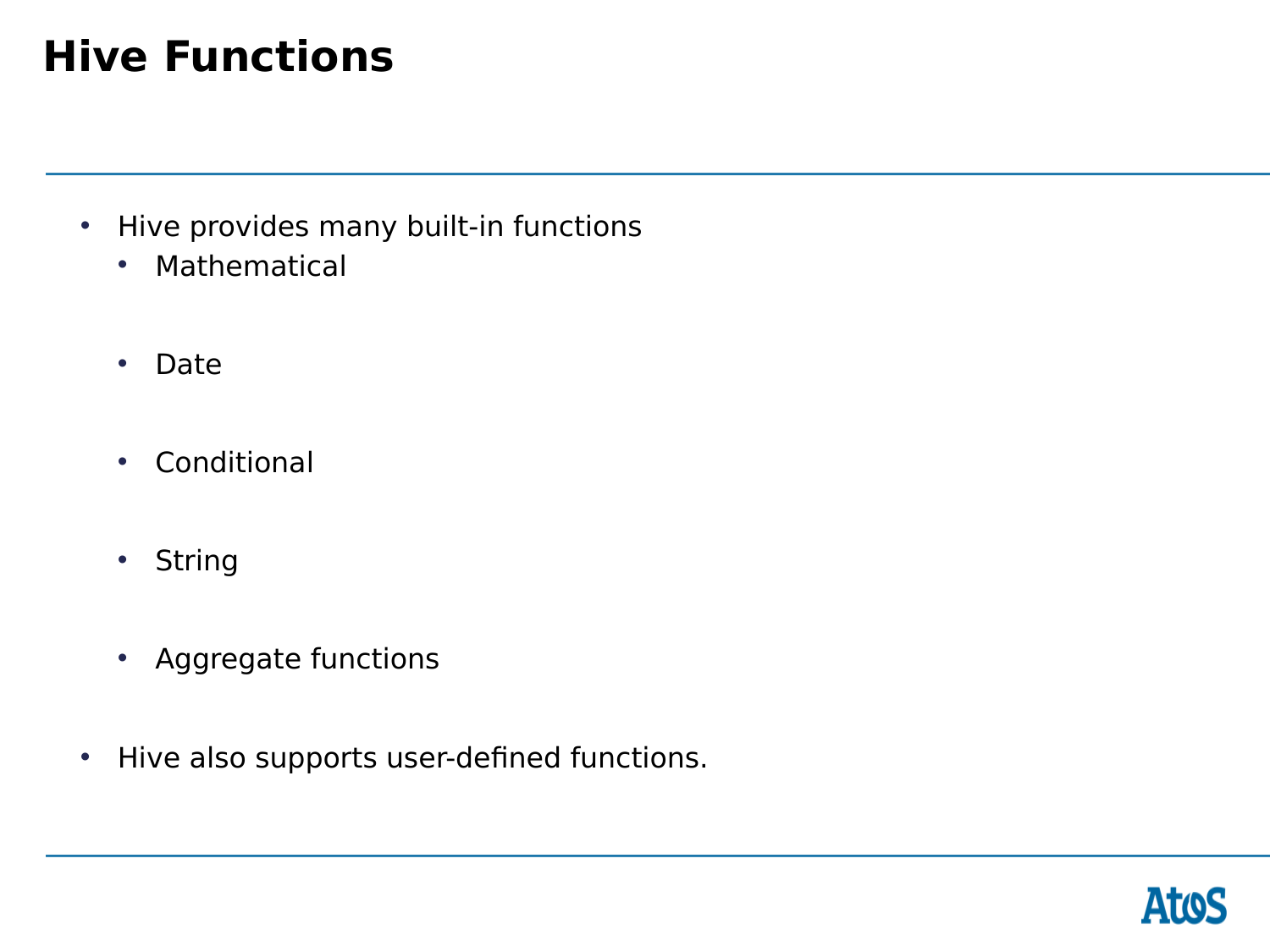

# Hive Functions
Hive provides many built-in functions
Mathematical

Date

Conditional

String

Aggregate functions

Hive also supports user-defined functions.